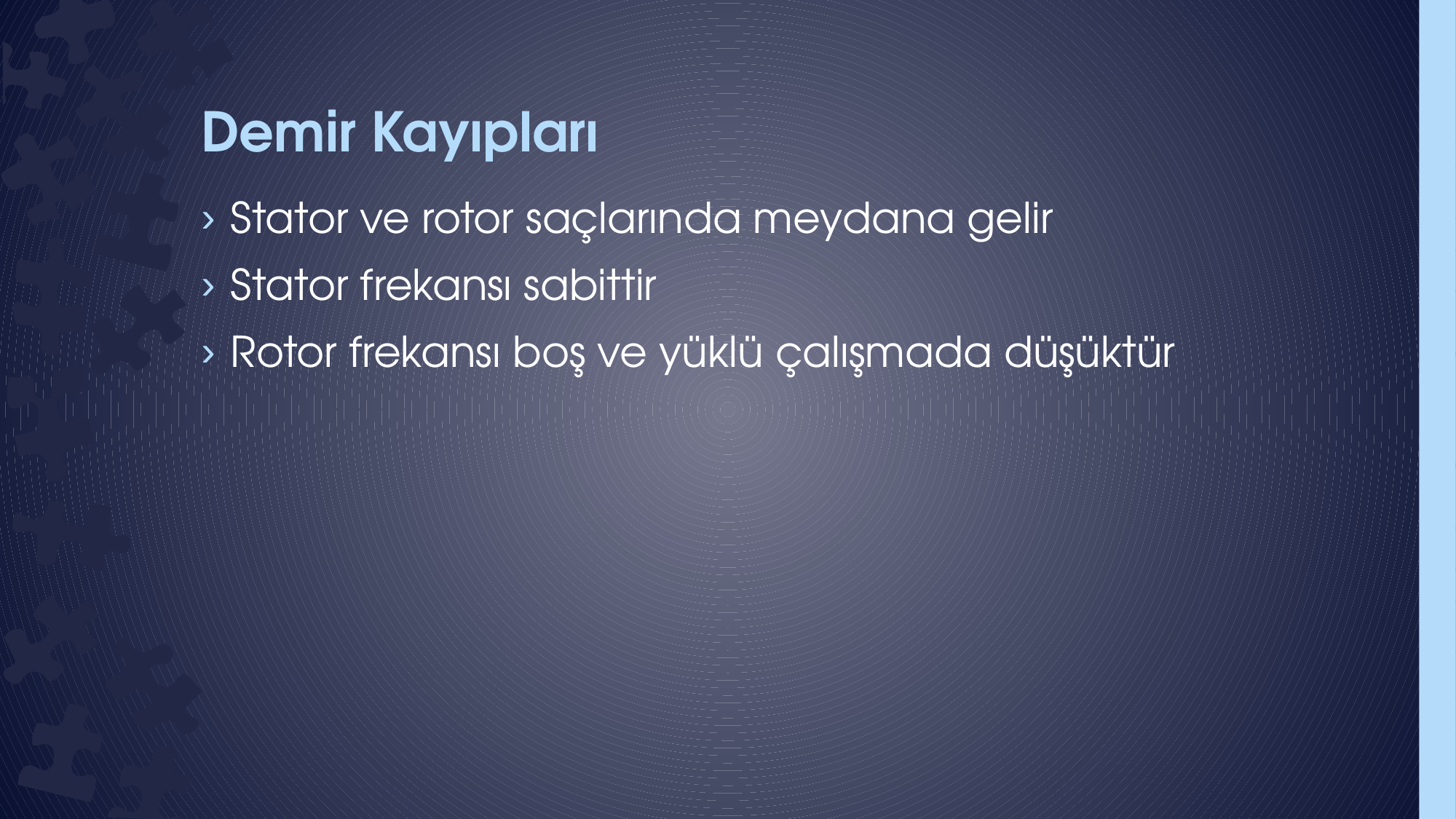

# Demir Kayıpları
Stator ve rotor saçlarında meydana gelir
Stator frekansı sabittir
Rotor frekansı boş ve yüklü çalışmada düşüktür